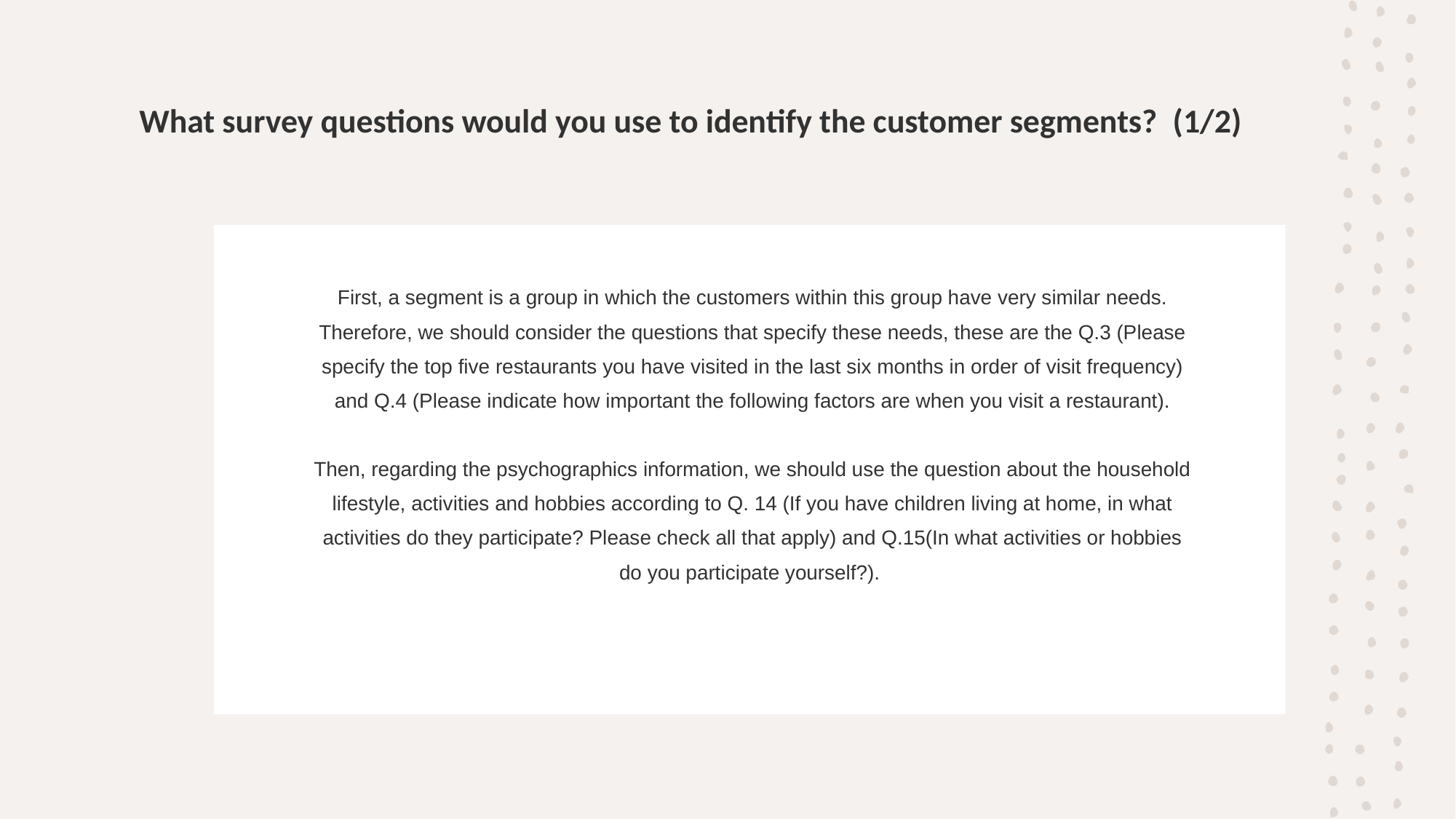

# What survey questions would you use to identify the customer segments?  (1/2)

First, a segment is a group in which the customers within this group have very similar needs. Therefore, we should consider the questions that specify these needs, these are the Q.3 (Please specify the top five restaurants you have visited in the last six months in order of visit frequency) and Q.4 (Please indicate how important the following factors are when you visit a restaurant).
Then, regarding the psychographics information, we should use the question about the household lifestyle, activities and hobbies according to Q. 14 (If you have children living at home, in what activities do they participate? Please check all that apply) and Q.15(In what activities or hobbies do you participate yourself?).